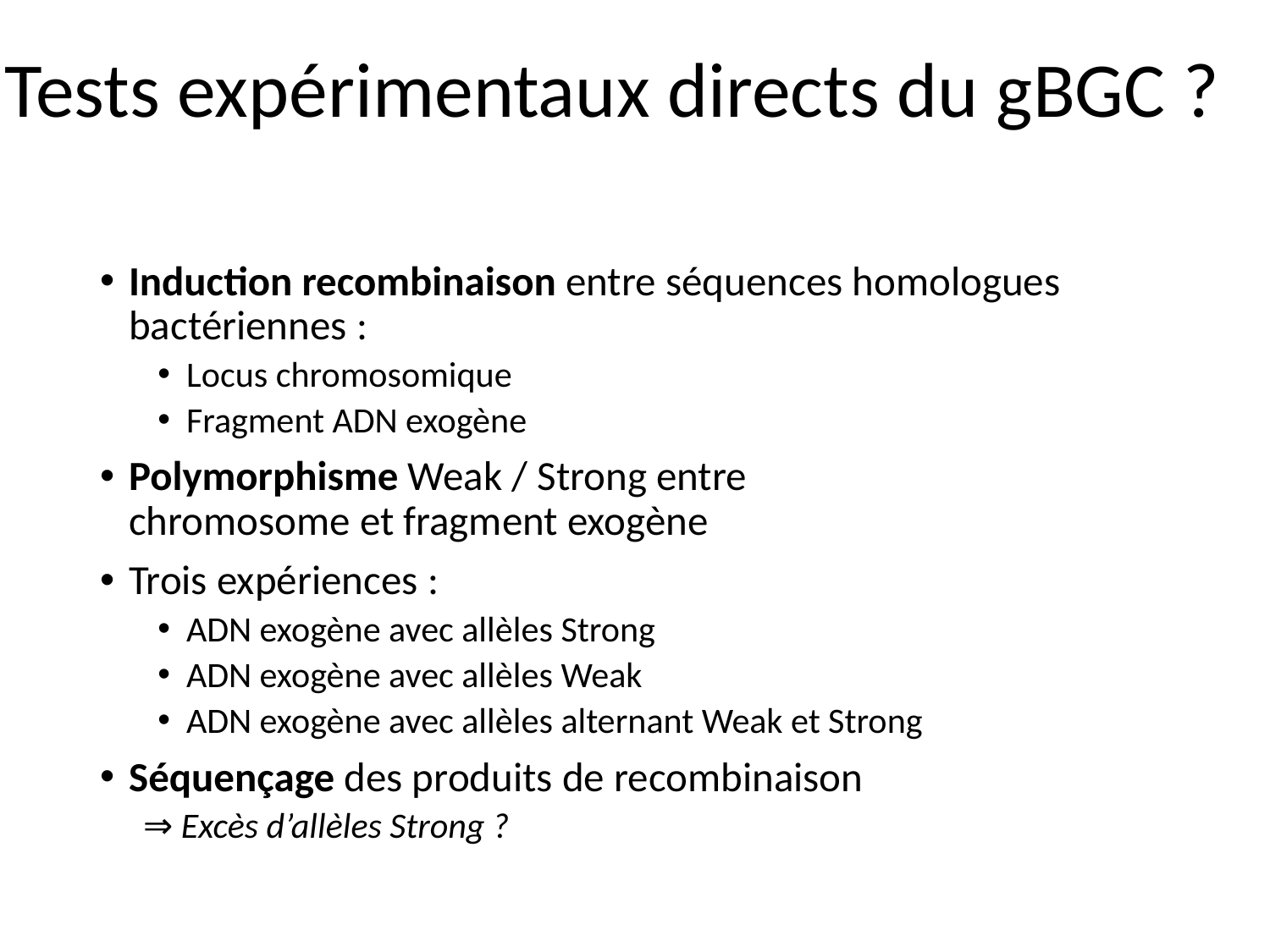

# Tests expérimentaux directs du gBGC ?
Induction recombinaison entre séquences homologues bactériennes :
Locus chromosomique
Fragment ADN exogène
Polymorphisme Weak / Strong entre
chromosome et fragment exogène
Trois expériences :
ADN exogène avec allèles Strong
ADN exogène avec allèles Weak
ADN exogène avec allèles alternant Weak et Strong
Séquençage des produits de recombinaison
⇒ Excès d’allèles Strong ?